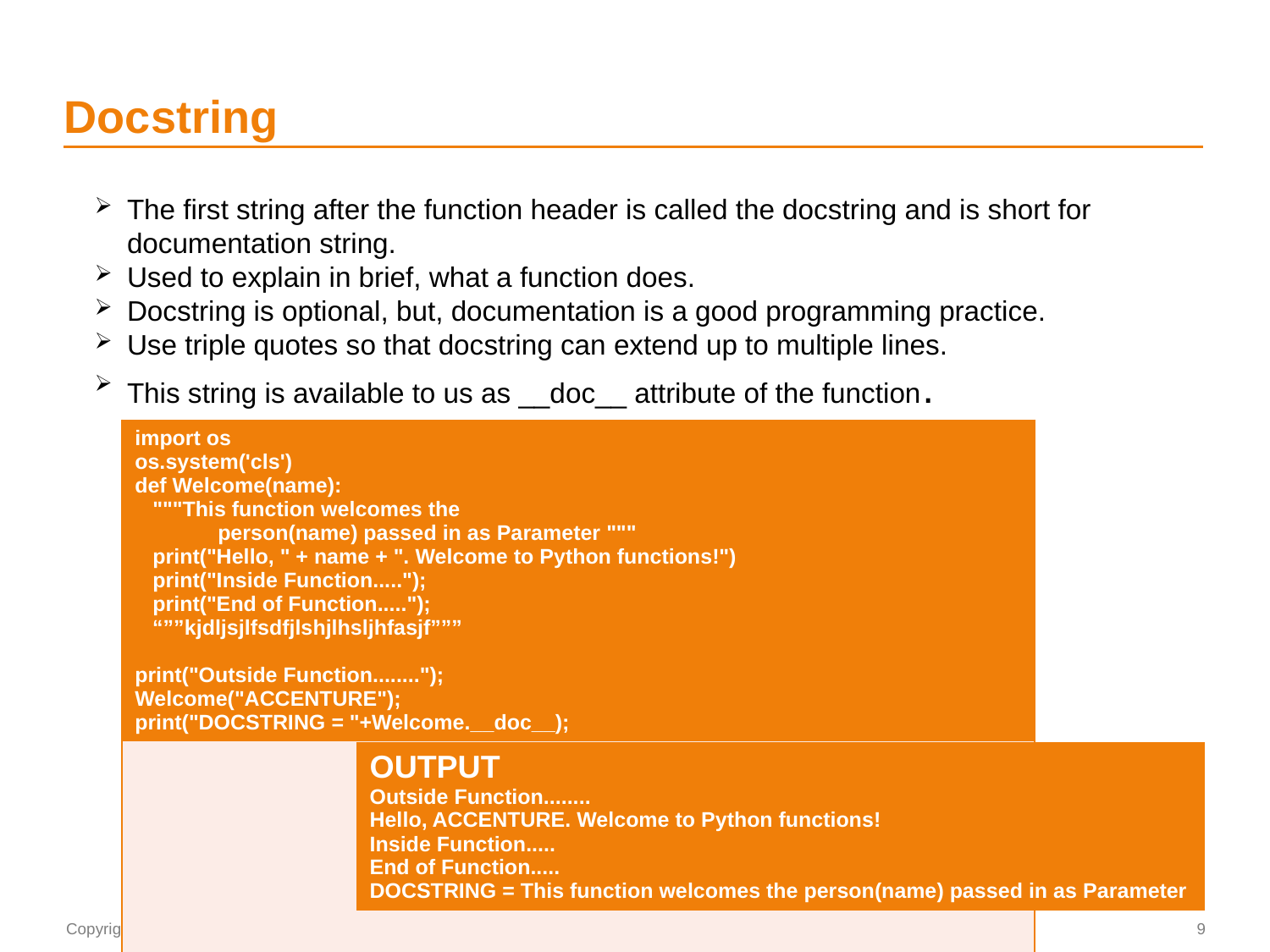

# Docstring
The first string after the function header is called the docstring and is short for documentation string.
Used to explain in brief, what a function does.
Docstring is optional, but, documentation is a good programming practice.
Use triple quotes so that docstring can extend up to multiple lines.
This string is available to us as __doc__ attribute of the function.

| import os os.system('cls') def Welcome(name): """This function welcomes the person(name) passed in as Parameter """ print("Hello, " + name + ". Welcome to Python functions!") print("Inside Function....."); print("End of Function....."); “””kjdljsjlfsdfjlshjlhsljhfasjf””” print("Outside Function........"); Welcome("ACCENTURE"); print("DOCSTRING = "+Welcome.\_\_doc\_\_); |
| --- |
|  |
| OUTPUT Outside Function........ Hello, ACCENTURE. Welcome to Python functions! Inside Function..... End of Function..... DOCSTRING = This function welcomes the person(name) passed in as Parameter |
| --- |